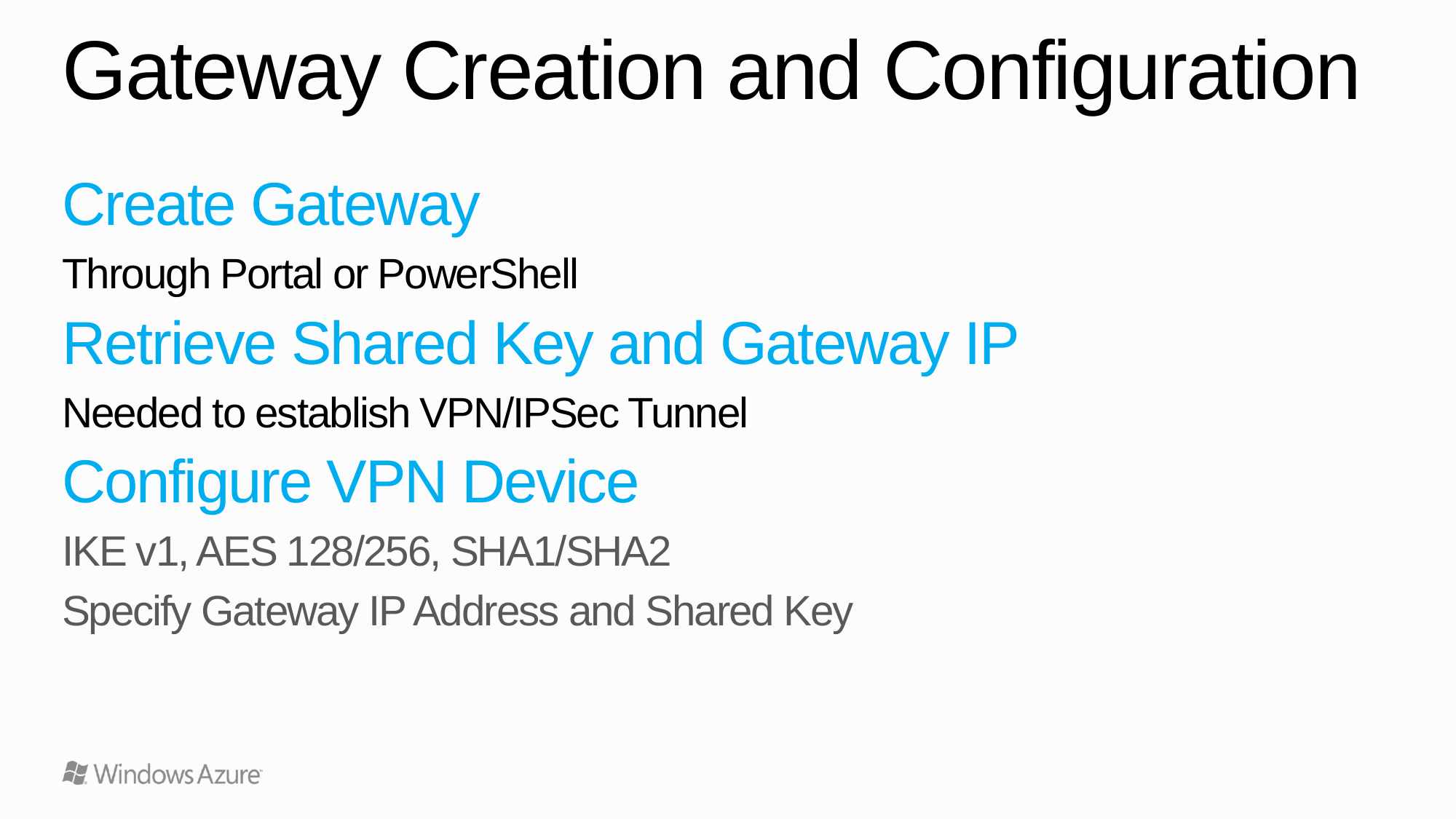

# Gateway Creation and Configuration
Create Gateway
Through Portal or PowerShell
Retrieve Shared Key and Gateway IP
Needed to establish VPN/IPSec Tunnel
Configure VPN Device
IKE v1, AES 128/256, SHA1/SHA2
Specify Gateway IP Address and Shared Key